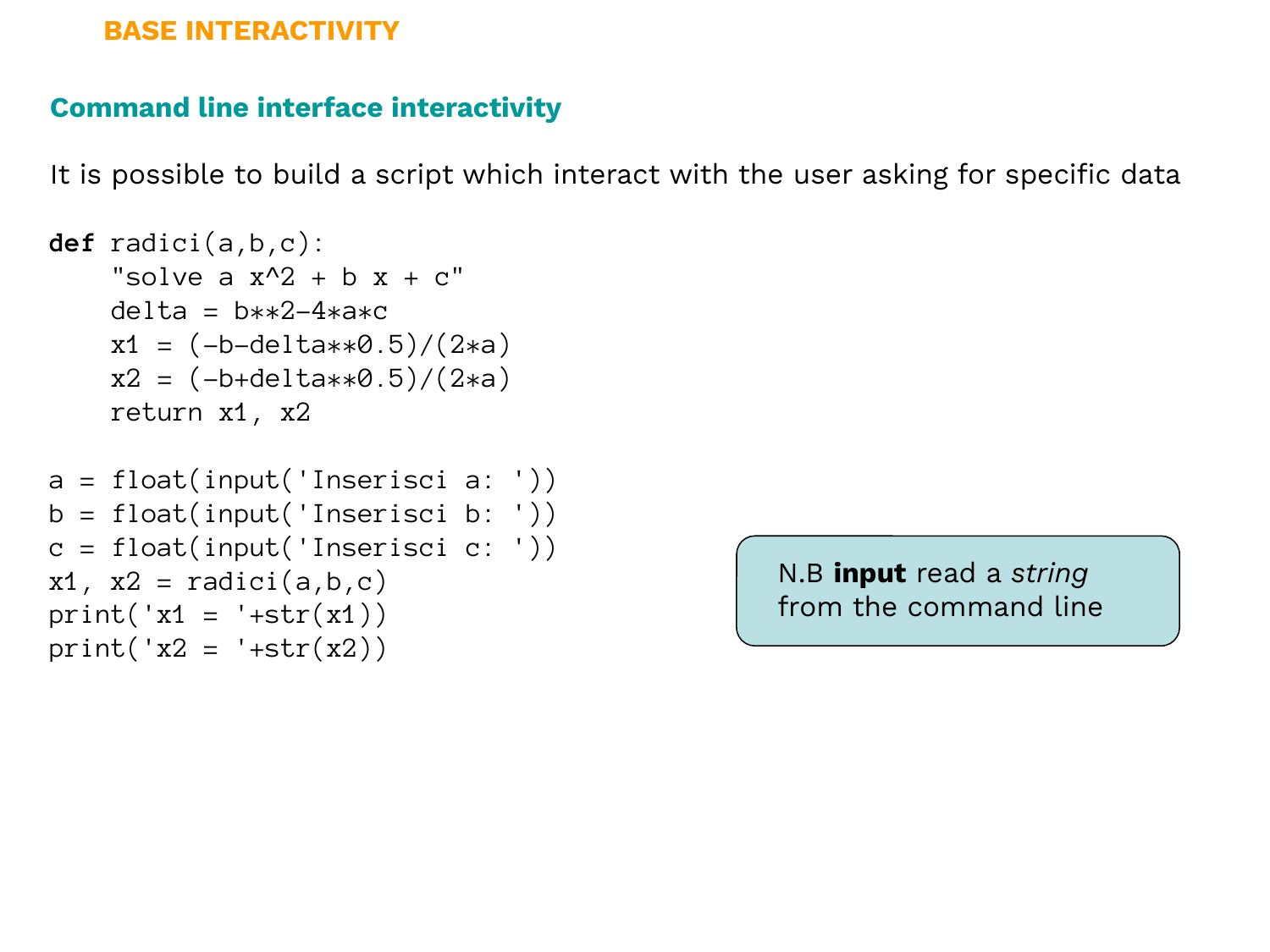

BASE INTERACTIVITY
Command line interface interactivity

It is possible to build a script which interact with the user asking for specific data

def radici(a,b,c):
    "solve a x^2 + b x + c"
    delta = b**2-4*a*c
    x1 = (-b-delta**0.5)/(2*a)
    x2 = (-b+delta**0.5)/(2*a)
    return x1, x2

a = float(input('Inserisci a: '))
b = float(input('Inserisci b: '))
c = float(input('Inserisci c: '))
x1, x2 = radici(a,b,c)
print('x1 = '+str(x1))
print('x2 = '+str(x2))

N.B input read a string from the command line